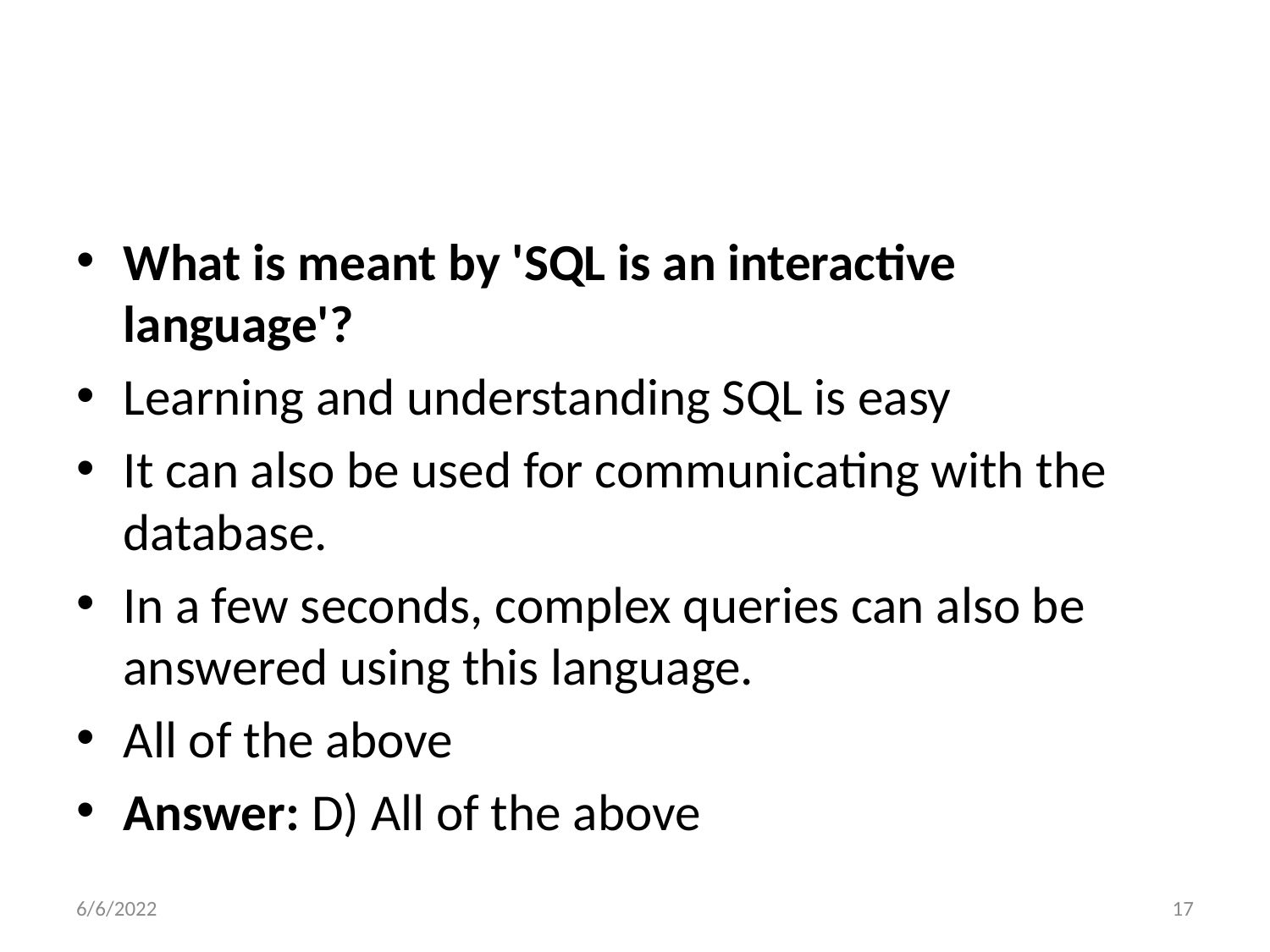

#
What is meant by 'SQL is an interactive language'?
Learning and understanding SQL is easy
It can also be used for communicating with the database.
In a few seconds, complex queries can also be answered using this language.
All of the above
Answer: D) All of the above

6/6/2022

17